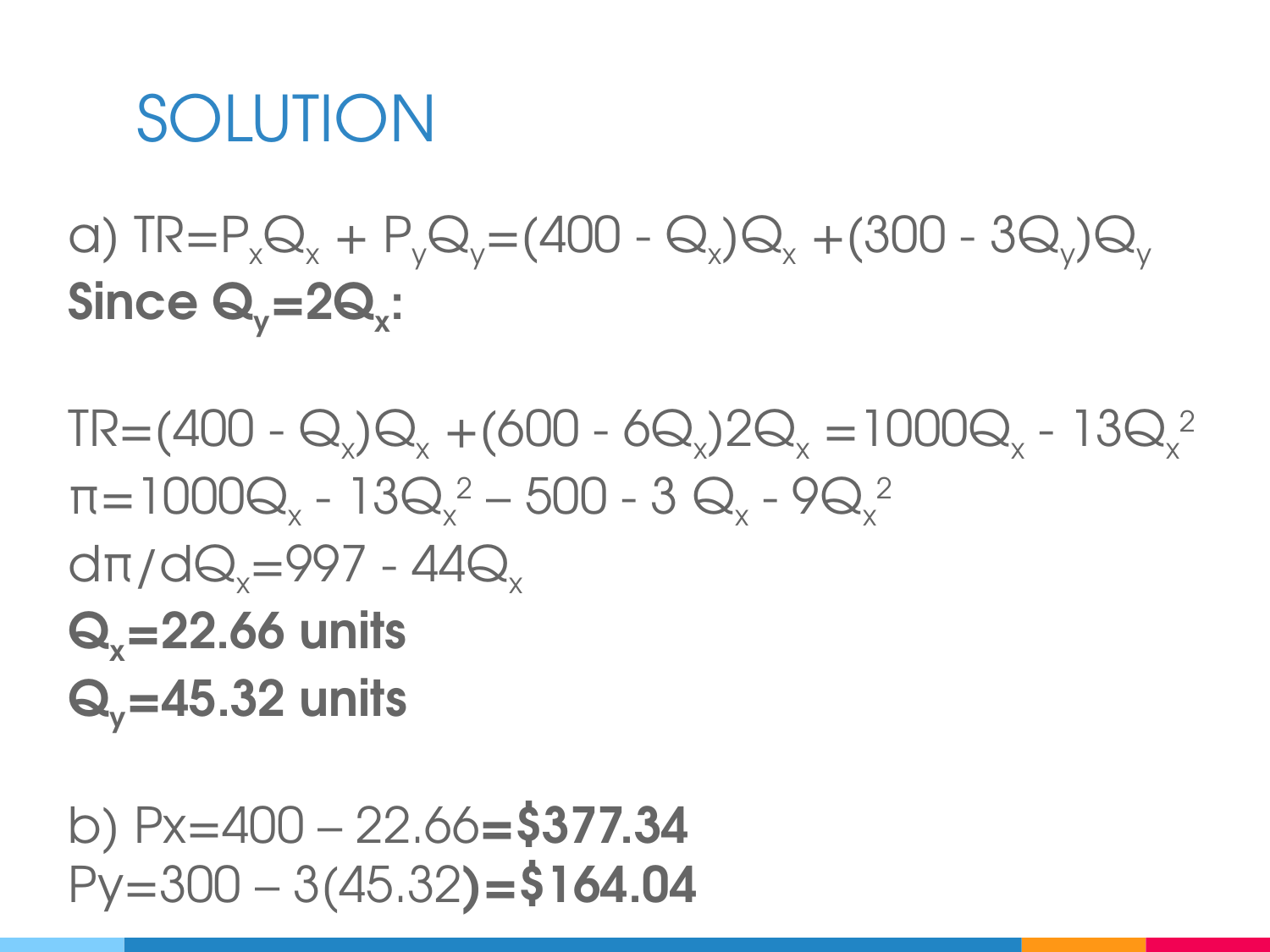

# SOLUTION
a) TR=PxQx + PyQy=(400 - Qx)Qx +(300 - 3Qy)Qy
Since Qy=2Qx:

TR=(400 - Qx)Qx +(600 - 6Qx)2Qx =1000Qx - 13Qx2
π=1000Qx - 13Qx2 – 500 - 3 Qx - 9Qx2
dπ/dQx=997 - 44Qx
Qx=22.66 units
Qy=45.32 units

b) Px=400 – 22.66=$377.34
Py=300 – 3(45.32)=$164.04